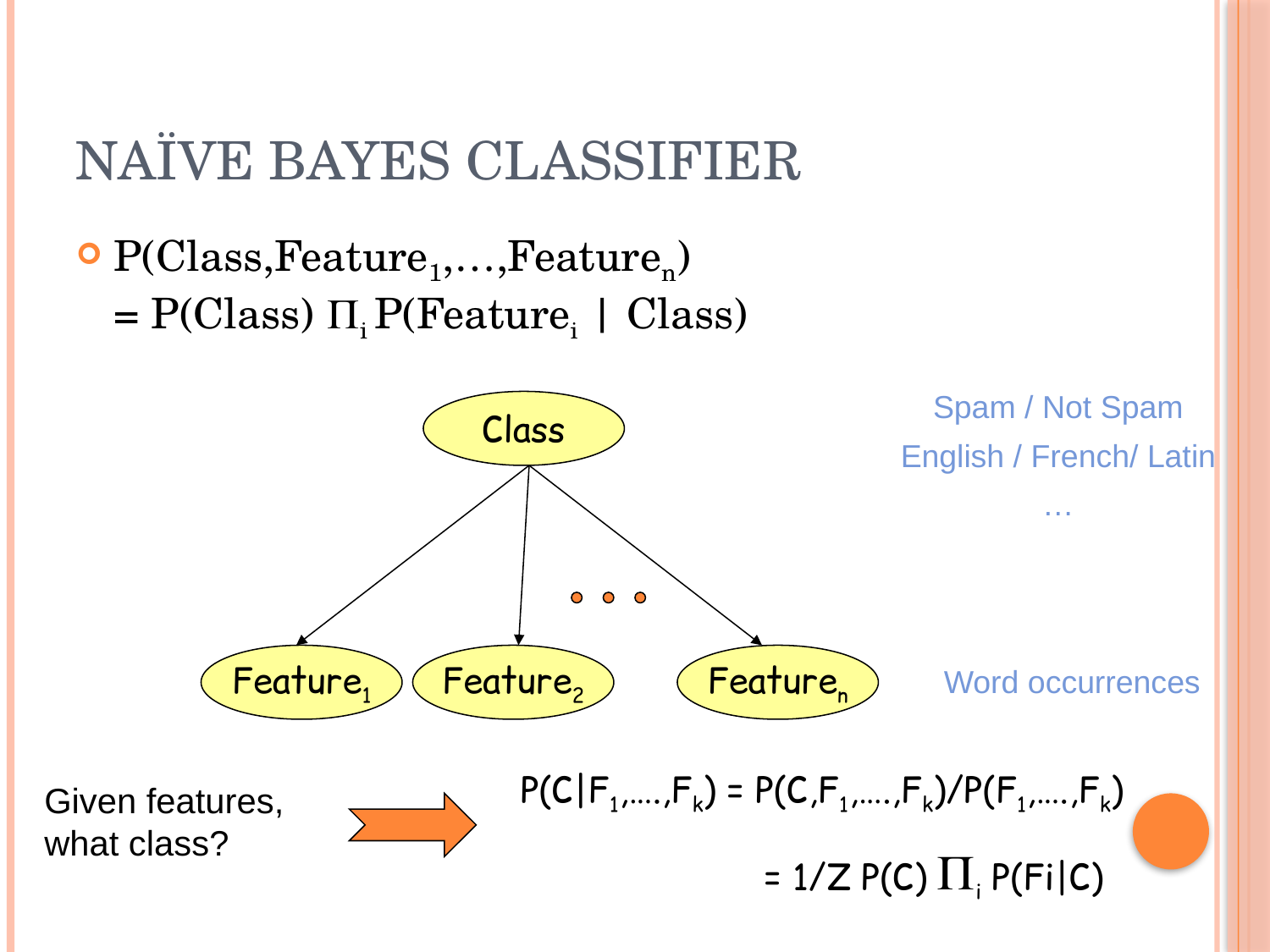

# Naïve Bayes Classifier
P(Class,Feature1,…,Featuren)
= P(Class) Πi P(Featurei | Class)
Spam / Not Spam
English / French/ Latin
…
Class

Feature1
Feature2
Featuren
Word occurrences
P(C|F1,….,Fk) = P(C,F1,….,Fk)/P(F1,….,Fk)
                       = 1/Z P(C) Πi P(Fi|C)
Given features, what class?